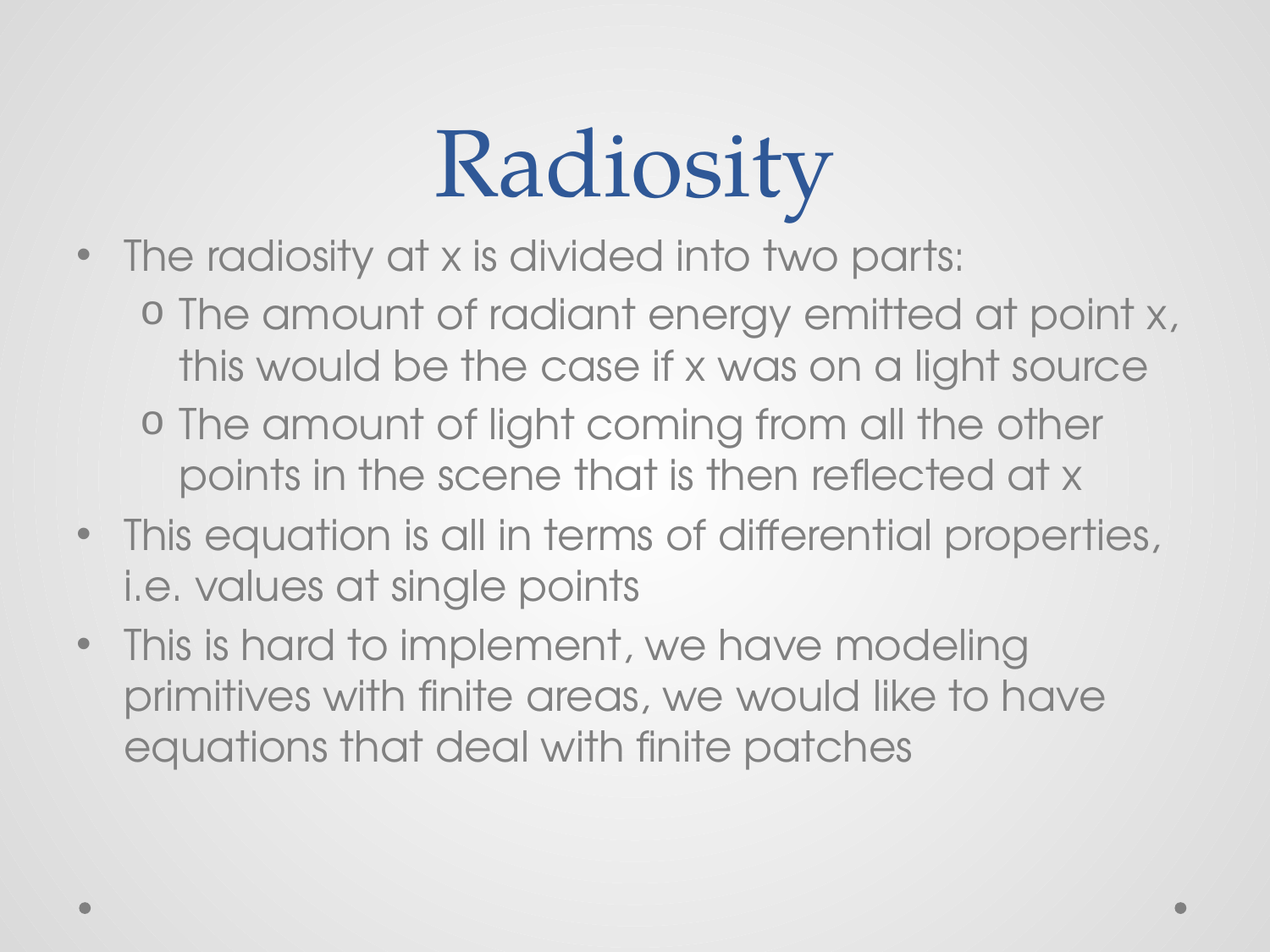

# Radiosity
The radiosity at x is divided into two parts:
The amount of radiant energy emitted at point x, this would be the case if x was on a light source
The amount of light coming from all the other points in the scene that is then reflected at x
This equation is all in terms of differential properties, i.e. values at single points
This is hard to implement, we have modeling primitives with finite areas, we would like to have equations that deal with finite patches